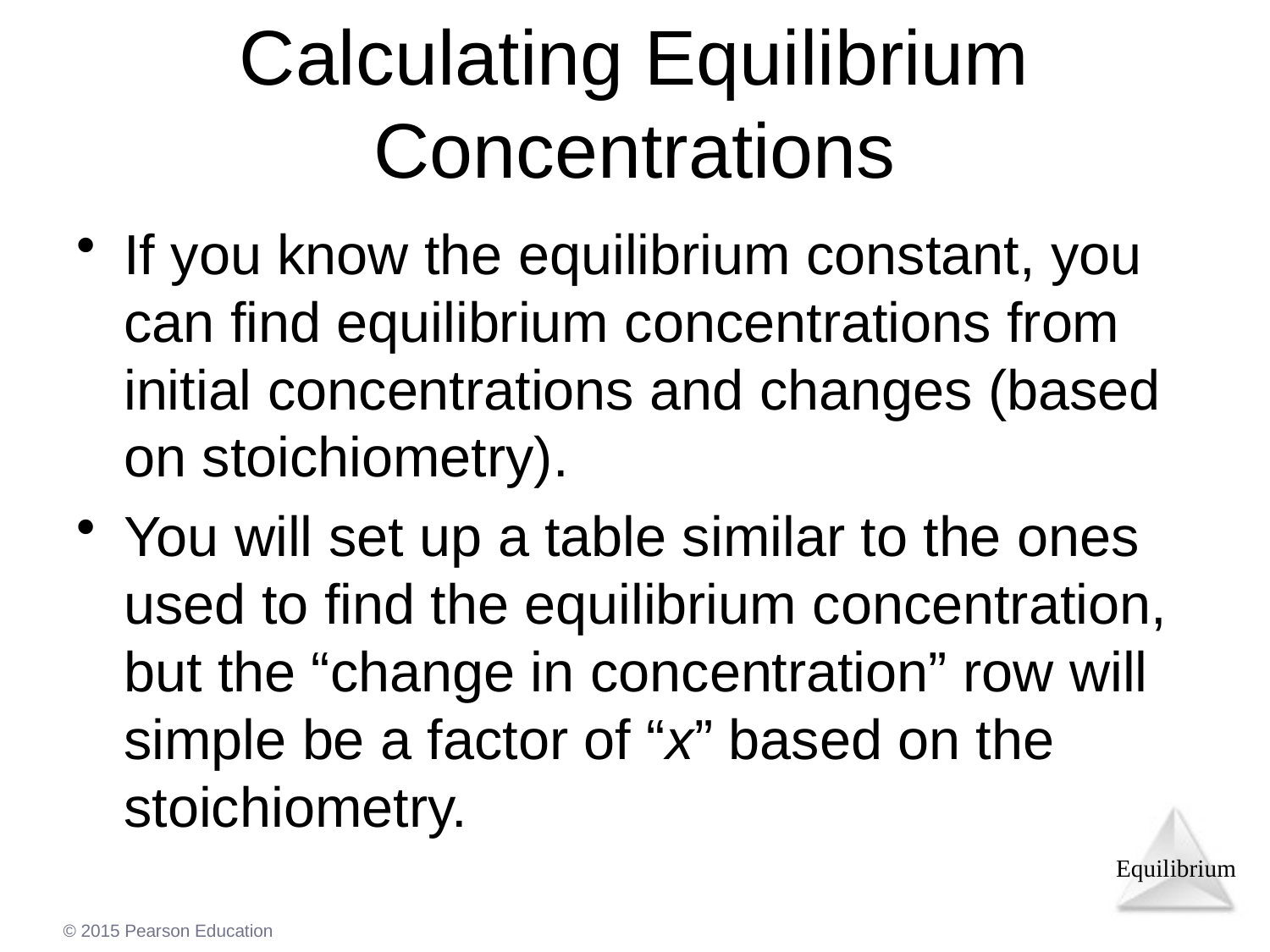

# Calculating Equilibrium Concentrations
If you know the equilibrium constant, you can find equilibrium concentrations from initial concentrations and changes (based on stoichiometry).
You will set up a table similar to the ones used to find the equilibrium concentration, but the “change in concentration” row will simple be a factor of “x” based on the stoichiometry.